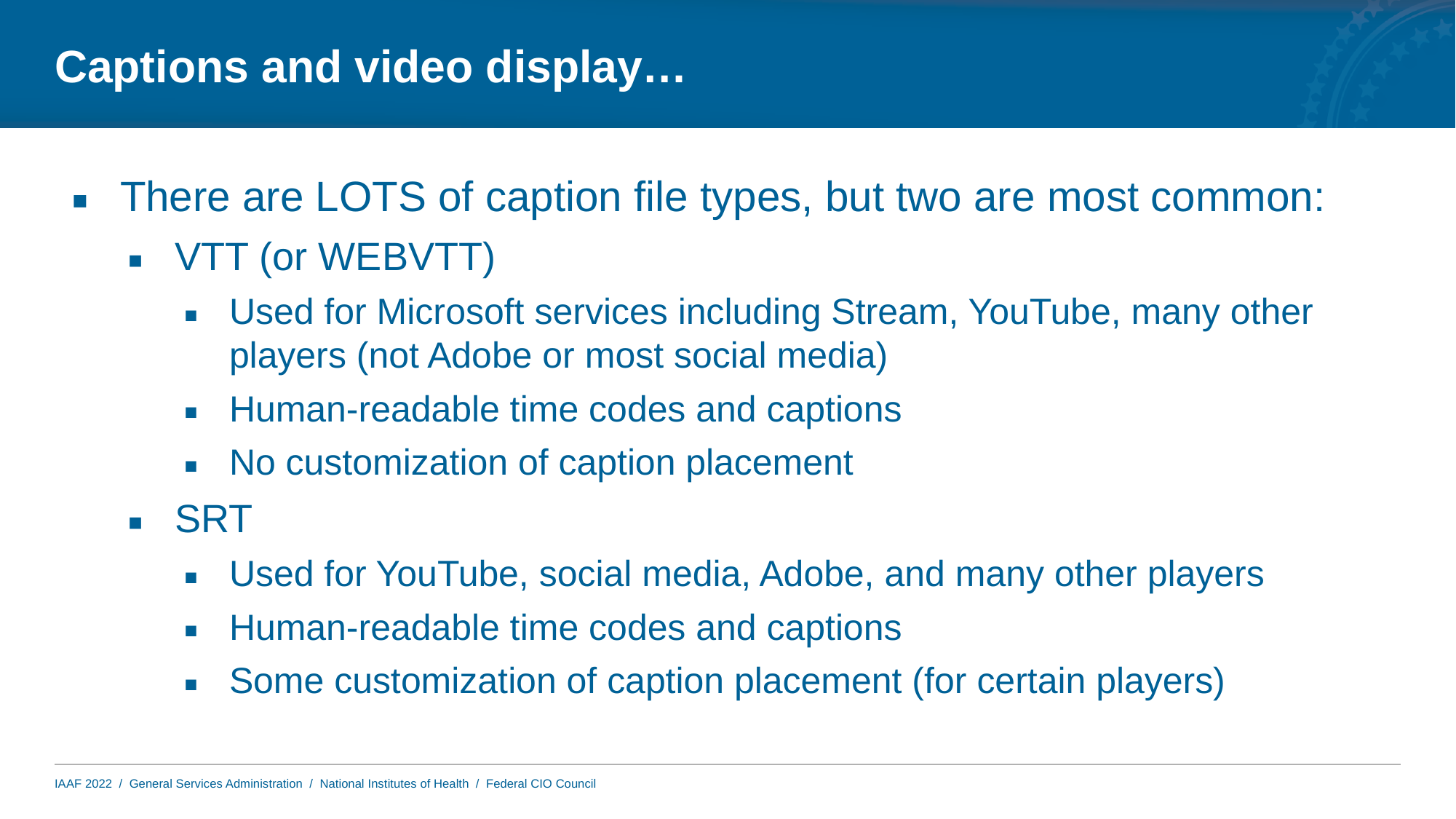

# Captions and video display…
There are LOTS of caption file types, but two are most common:
VTT (or WEBVTT)
Used for Microsoft services including Stream, YouTube, many other players (not Adobe or most social media)
Human-readable time codes and captions
No customization of caption placement
SRT
Used for YouTube, social media, Adobe, and many other players
Human-readable time codes and captions
Some customization of caption placement (for certain players)